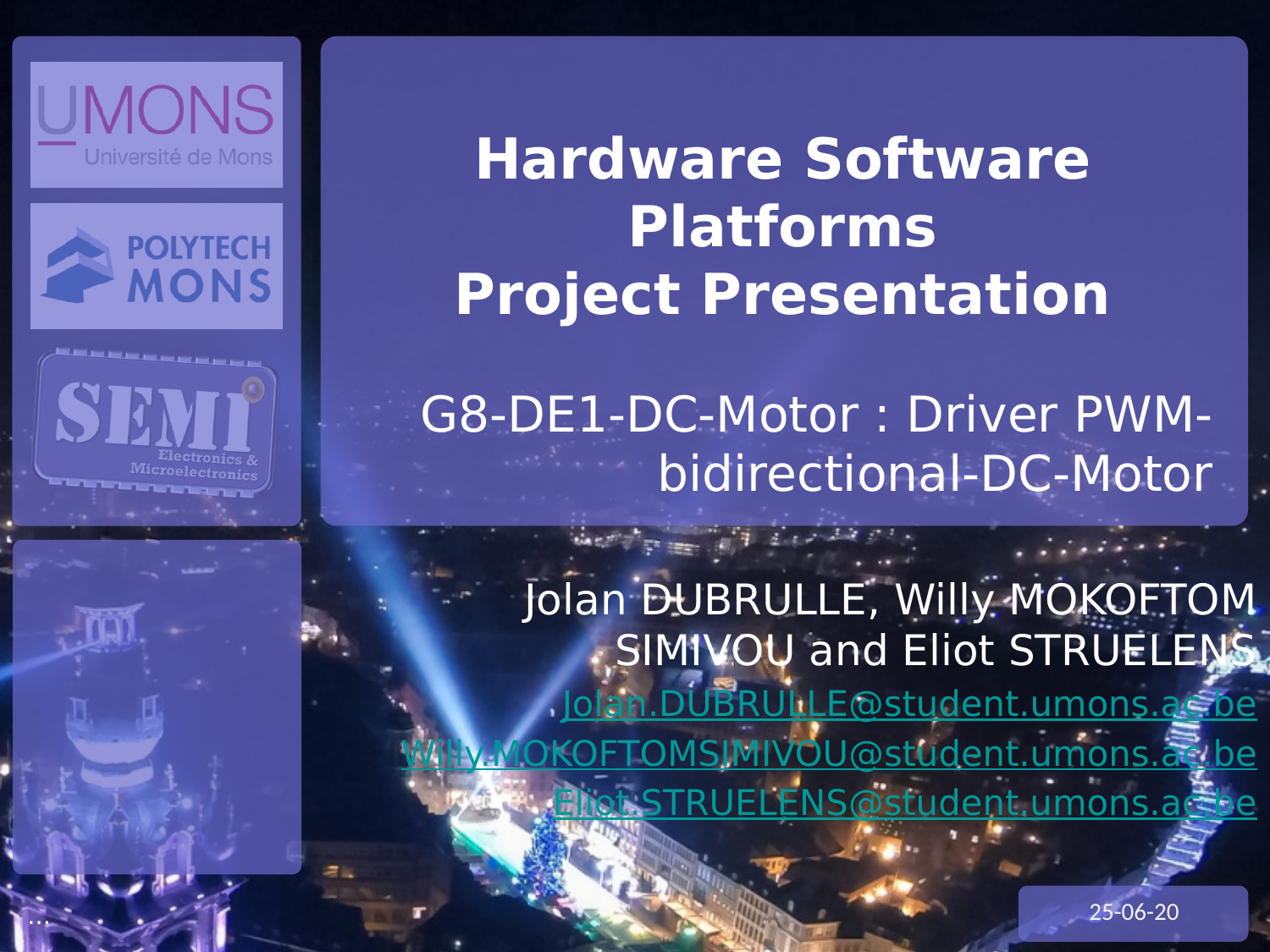

# Hardware Software Platforms Project Presentation
G8-DE1-DC-Motor : Driver PWM-bidirectional-DC-Motor
Jolan DUBRULLE, Willy MOKOFTOM SIMIVOU and Eliot STRUELENS
Jolan.DUBRULLE@student.umons.ac.be
Willy.MOKOFTOMSIMIVOU@student.umons.ac.be
Eliot.STRUELENS@student.umons.ac.be